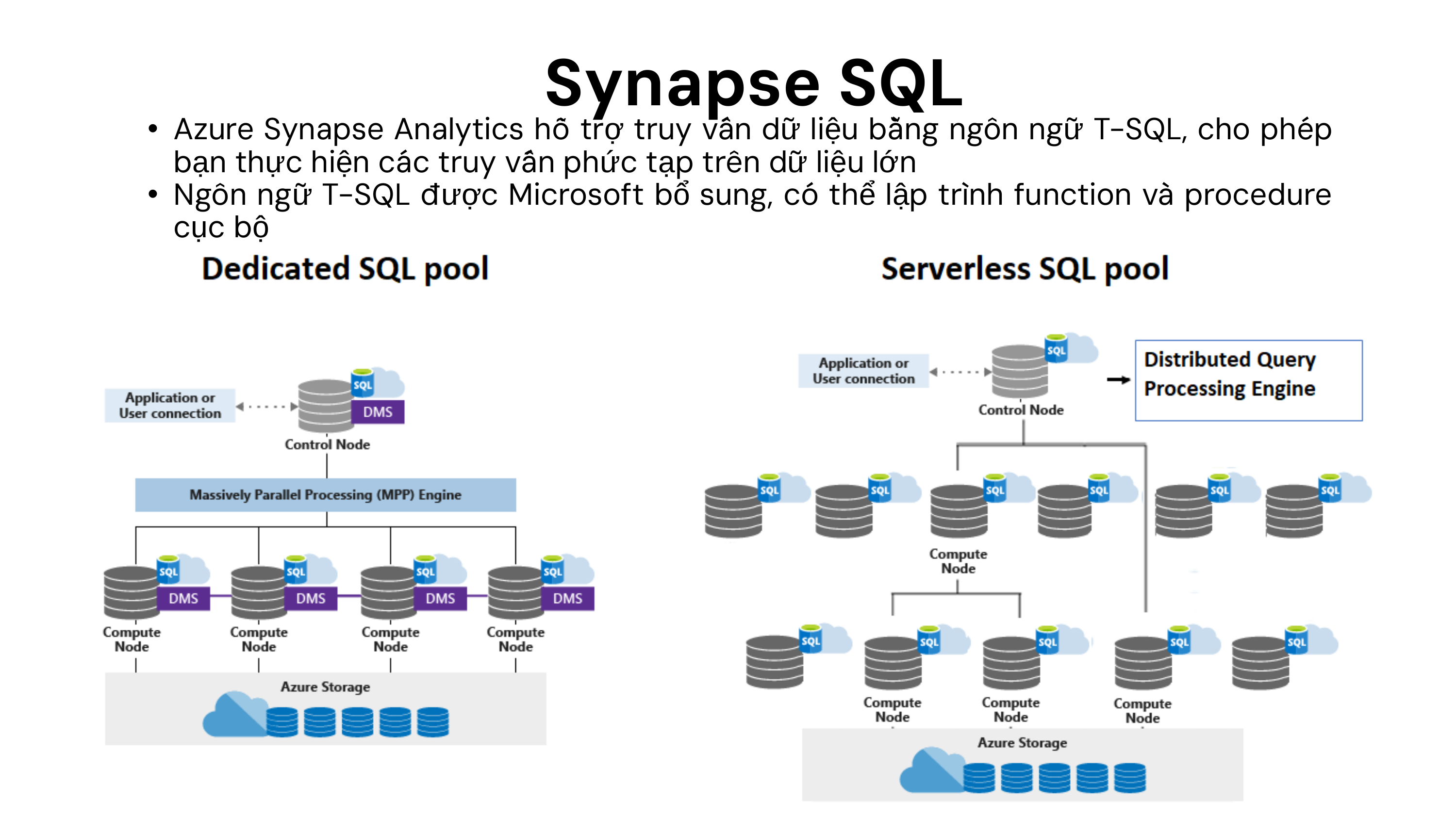

Synapse SQL
Azure Synapse Analytics hỗ trợ truy vấn dữ liệu bằng ngôn ngữ T-SQL, cho phép bạn thực hiện các truy vấn phức tạp trên dữ liệu lớn
Ngôn ngữ T-SQL được Microsoft bổ sung, có thể lập trình function và procedure cục bộ